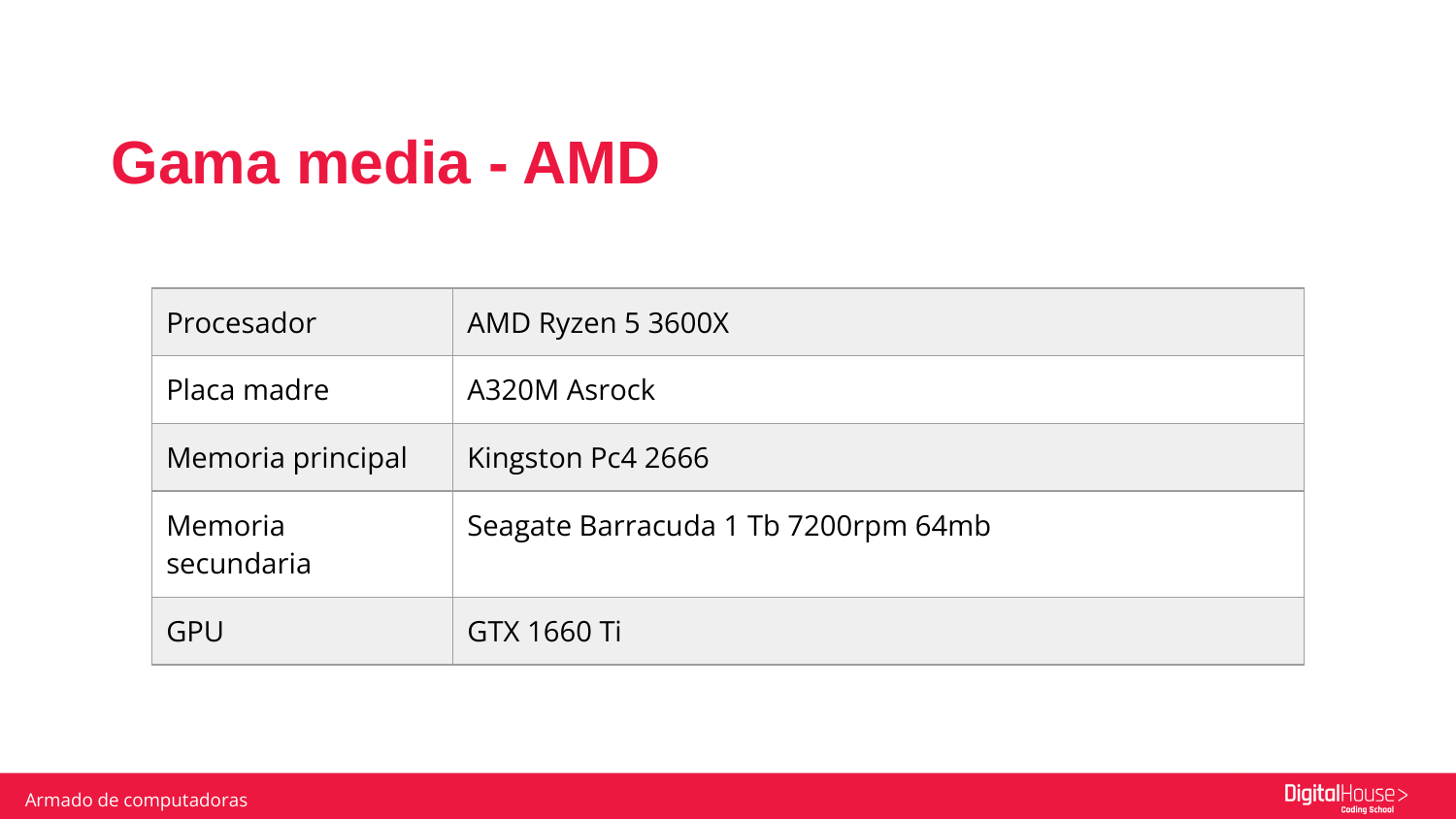

Gama media - AMD

| Procesador | AMD Ryzen 5 3600X |
| --- | --- |
| Placa madre | A320M Asrock |
| Memoria principal | Kingston Pc4 2666 |
| Memoria secundaria | Seagate Barracuda 1 Tb 7200rpm 64mb |
| GPU | GTX 1660 Ti |